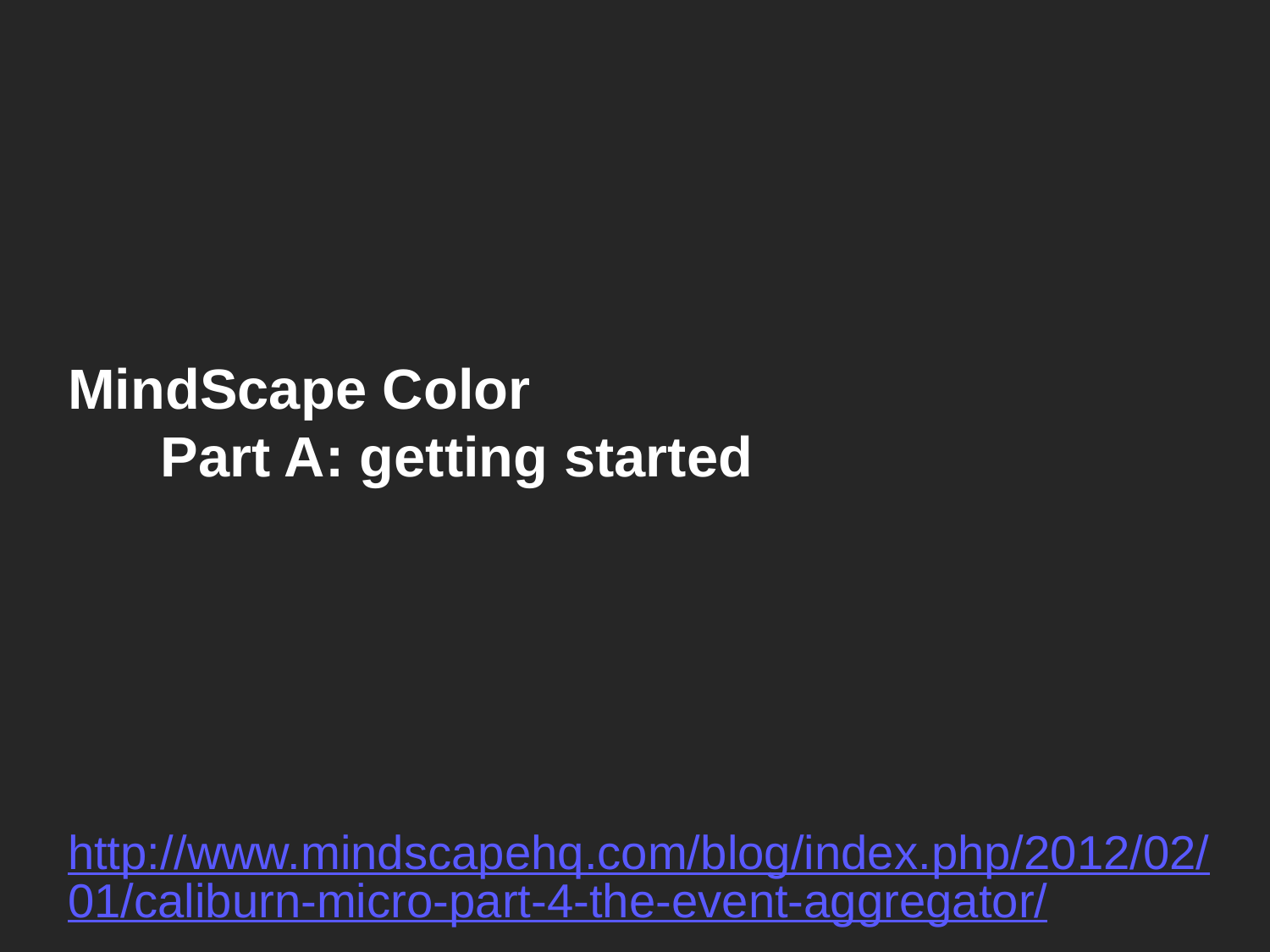

# MindScape Color Part A: getting started
http://www.mindscapehq.com/blog/index.php/2012/02/01/caliburn-micro-part-4-the-event-aggregator/